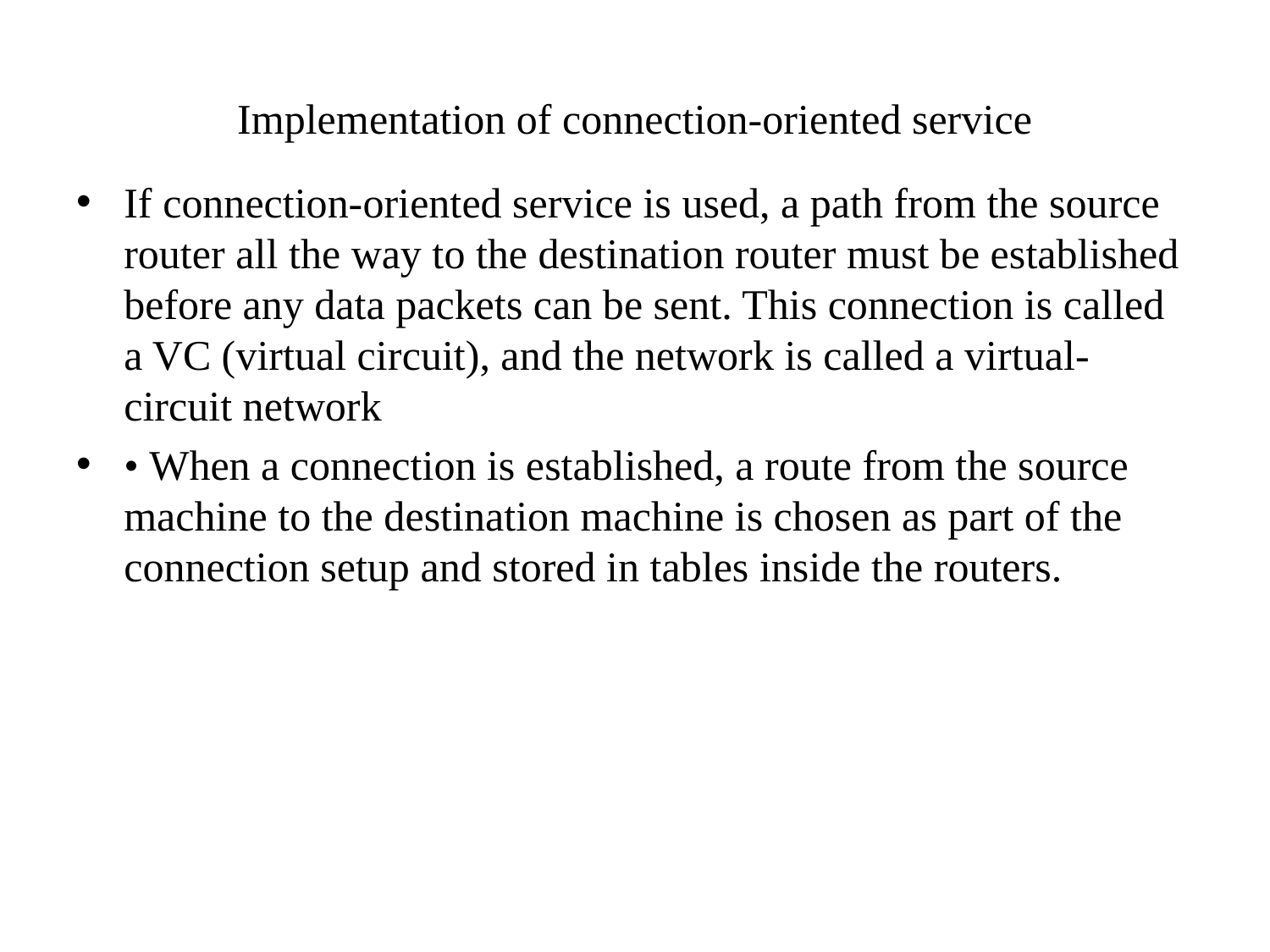

# Implementation of connection-oriented service
If connection-oriented service is used, a path from the source router all the way to the destination router must be established before any data packets can be sent. This connection is called a VC (virtual circuit), and the network is called a virtual-circuit network
• When a connection is established, a route from the source machine to the destination machine is chosen as part of the connection setup and stored in tables inside the routers.